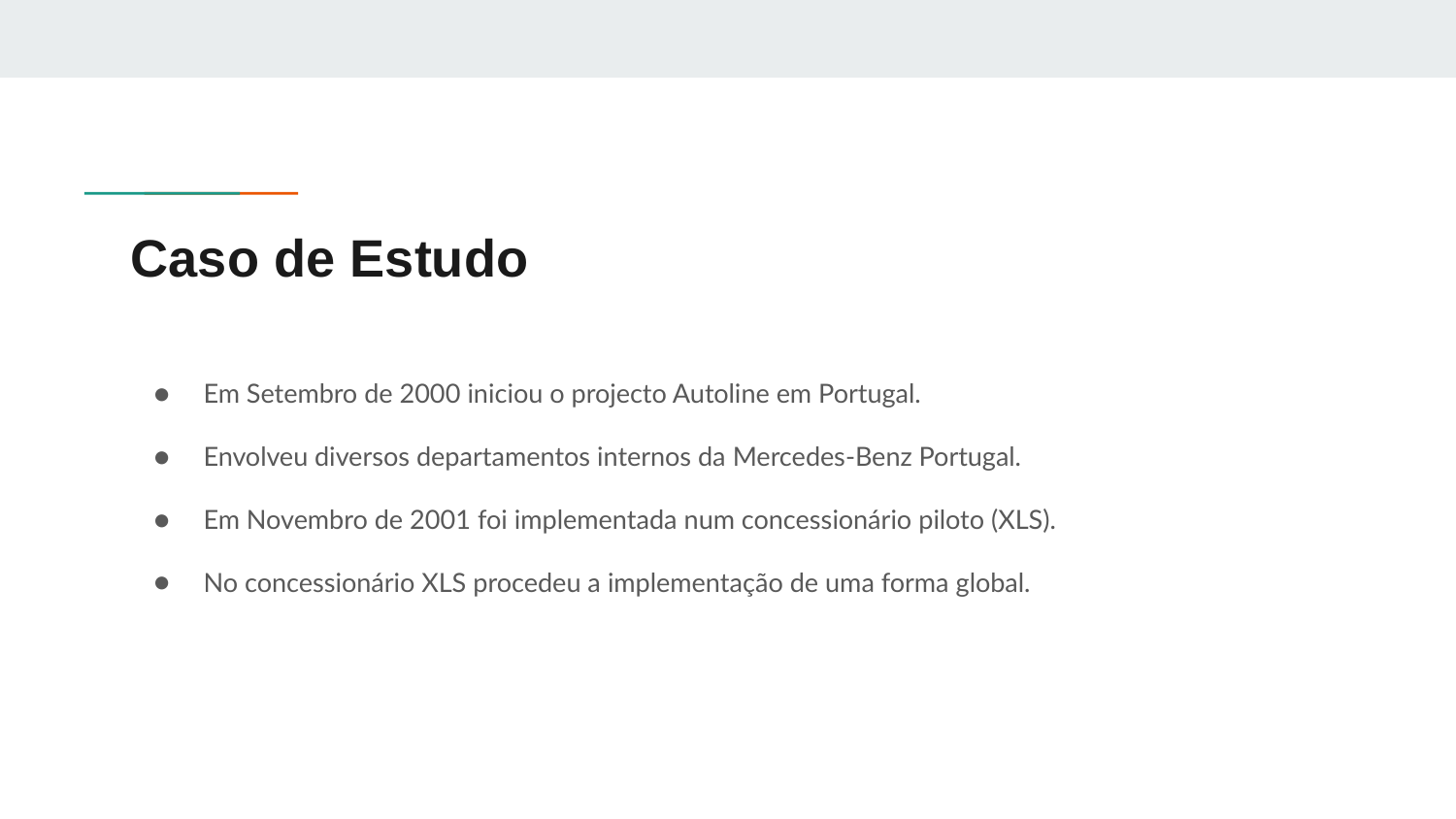

# Caso de Estudo
Em Setembro de 2000 iniciou o projecto Autoline em Portugal.
Envolveu diversos departamentos internos da Mercedes-Benz Portugal.
Em Novembro de 2001 foi implementada num concessionário piloto (XLS).
No concessionário XLS procedeu a implementação de uma forma global.